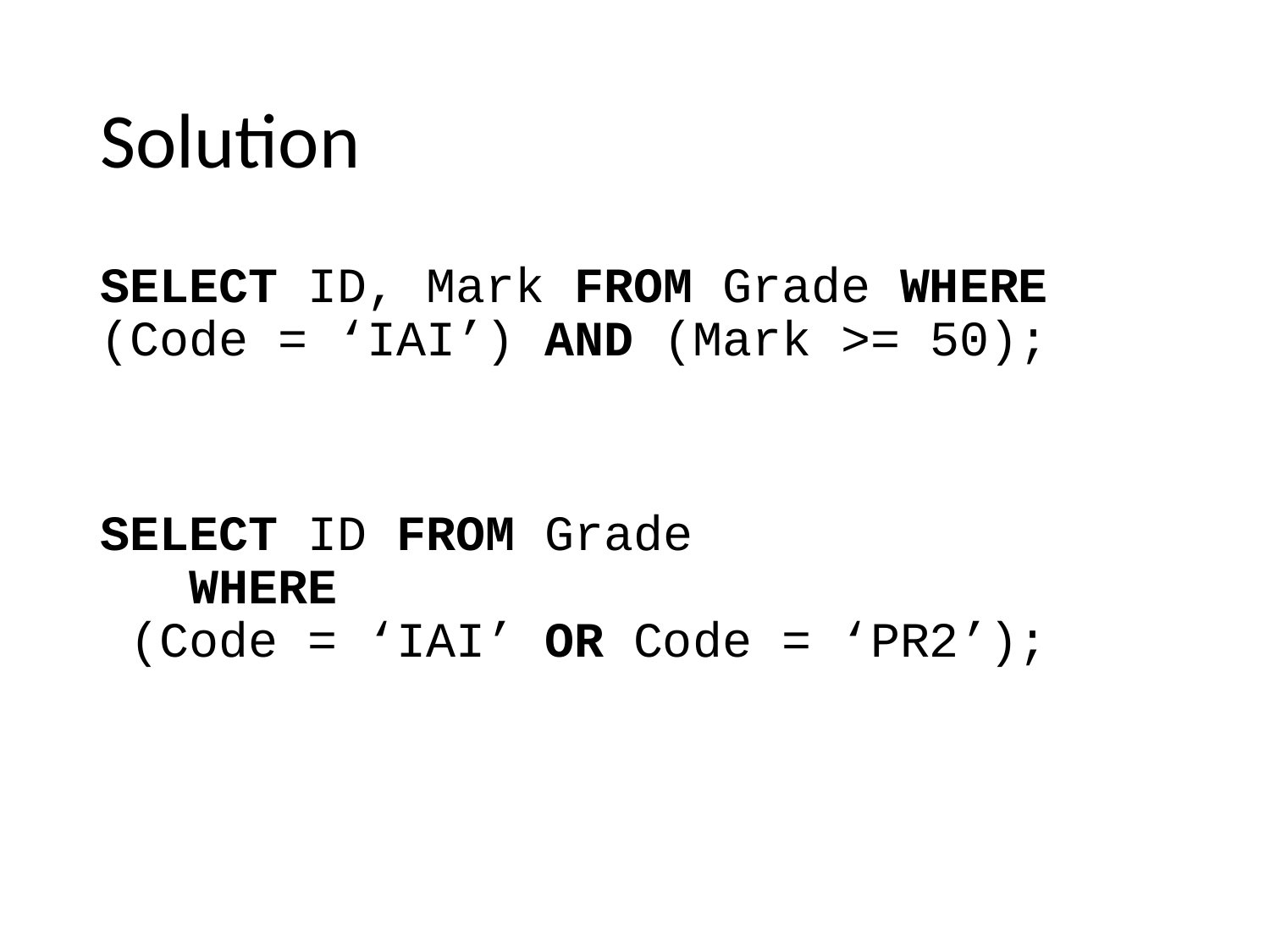

# Solution
SELECT ID, Mark FROM Grade WHERE (Code = ‘IAI’) AND (Mark >= 50);

SELECT ID FROM Grade
   WHERE
 (Code = ‘IAI’ OR Code = ‘PR2’);